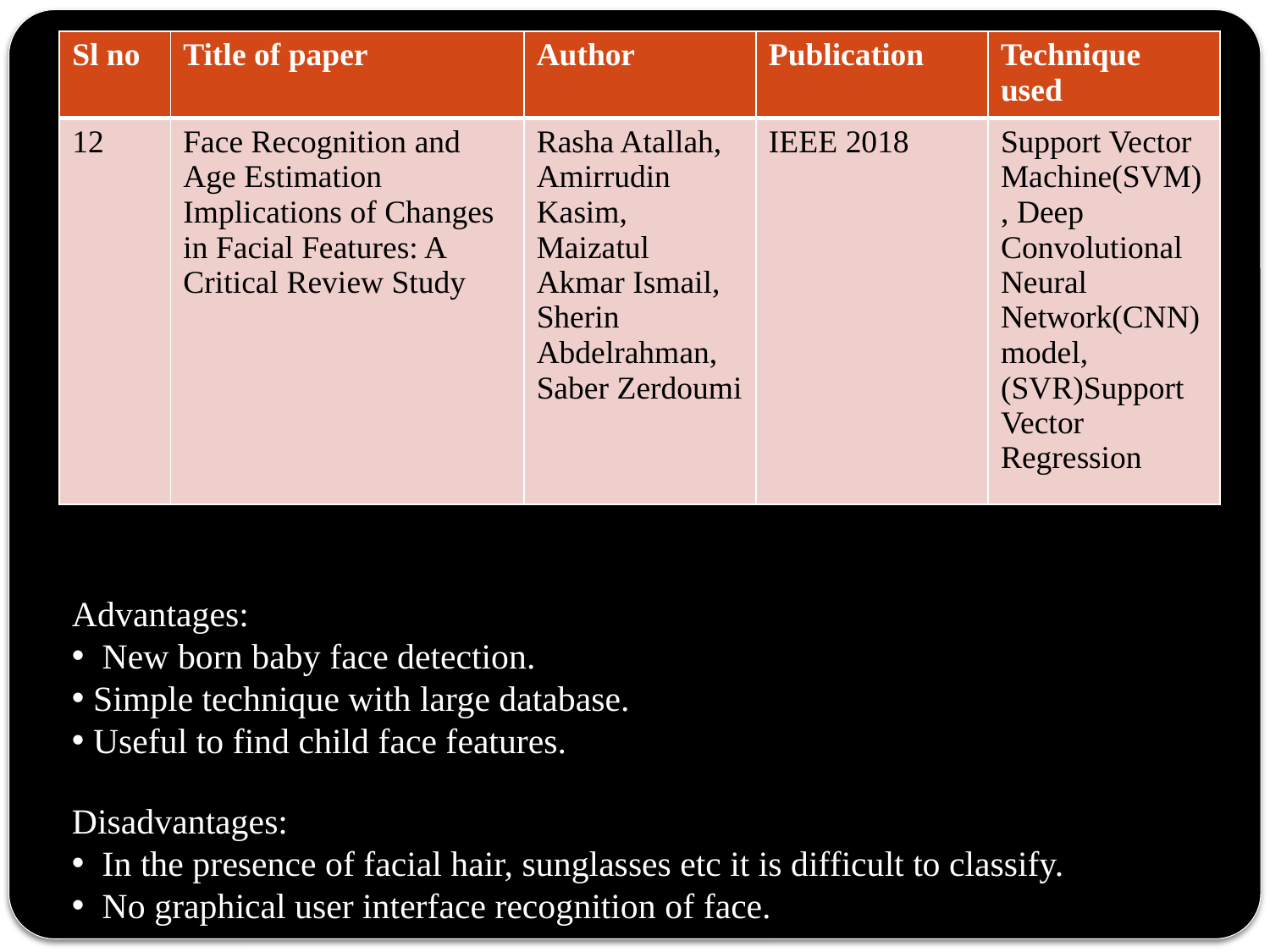

| Sl no | Title of paper | Author | Publication | Technique used |
| --- | --- | --- | --- | --- |
| 12 | Face Recognition and Age Estimation Implications of Changes in Facial Features: A Critical Review Study | Rasha Atallah, Amirrudin Kasim, Maizatul Akmar Ismail, Sherin Abdelrahman, Saber Zerdoumi | IEEE 2018 | Support Vector Machine(SVM), Deep Convolutional Neural Network(CNN) model, (SVR)Support Vector Regression |
Advantages:
  New born baby face detection.
 Simple technique with large database.
 Useful to find child face features.

Disadvantages:
  In the presence of facial hair, sunglasses etc it is difficult to classify.
  No graphical user interface recognition of face.